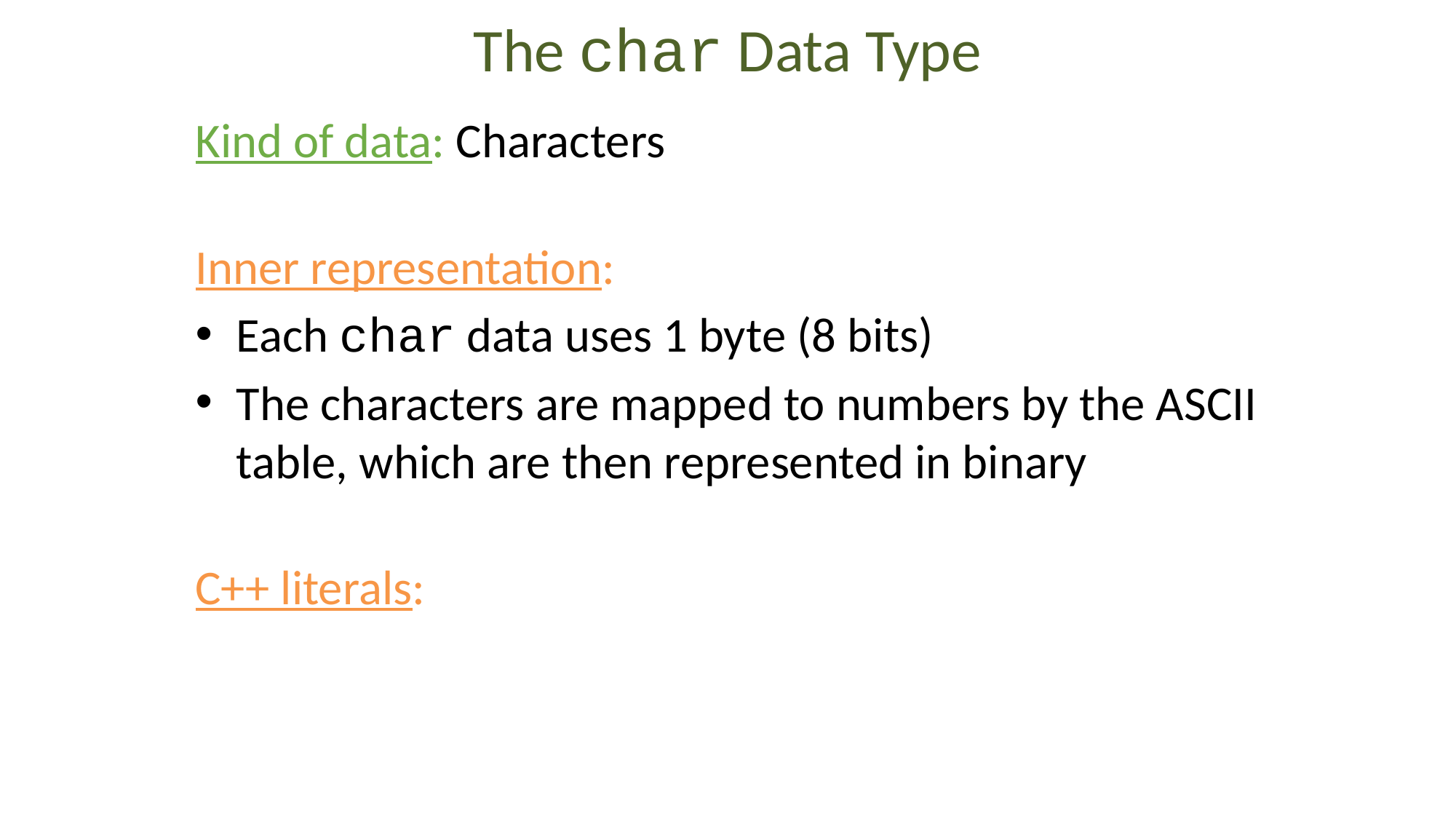

The char Data Type
Kind of data: Characters
Inner representation:
Each char data uses 1 byte (8 bits)
The characters are mapped to numbers by the ASCII table, which are then represented in binary
C++ literals: